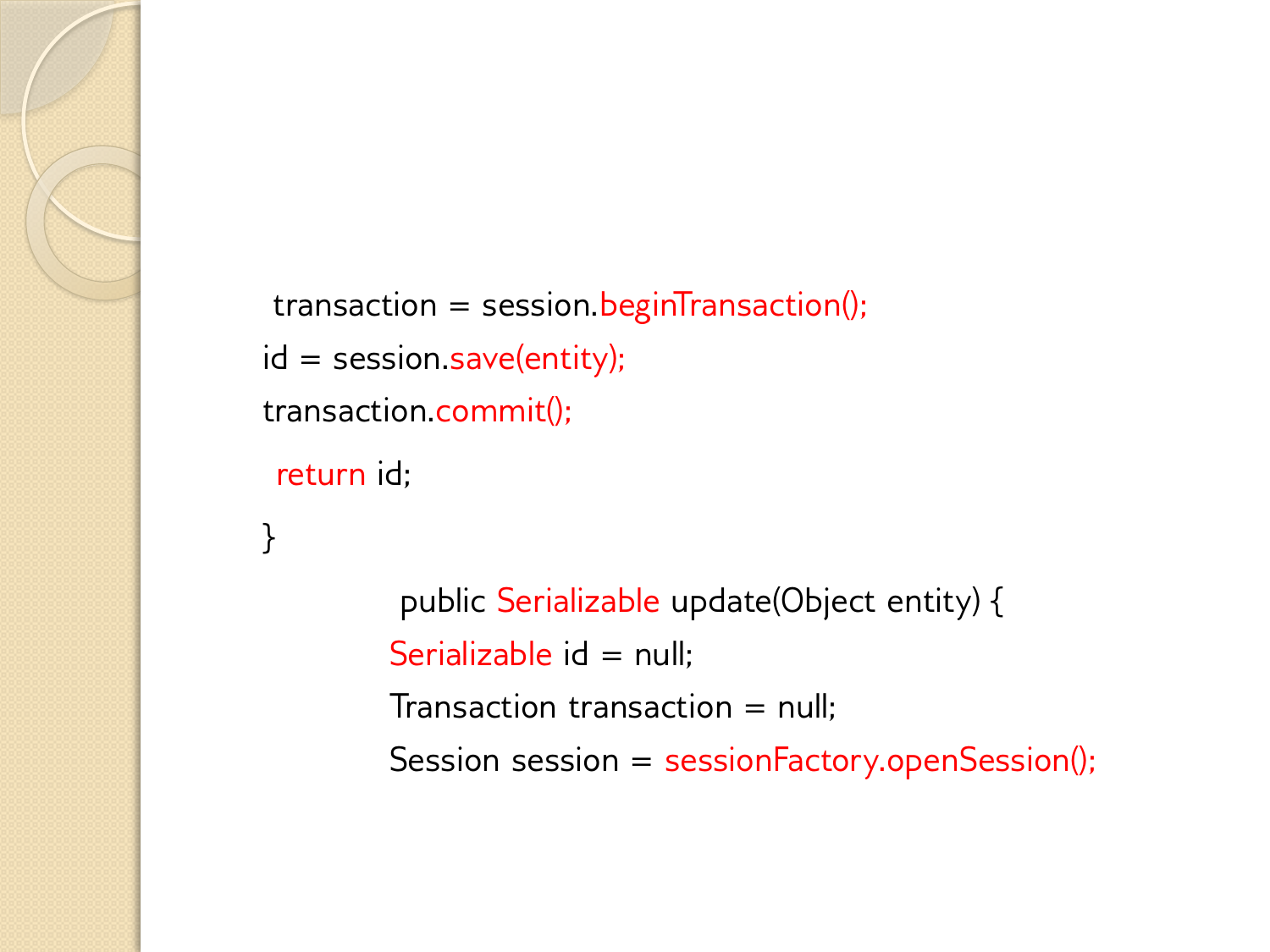

#

	 transaction = session.beginTransaction();
id = session.save(entity);
transaction.commit();
     return id;
 	}
		 public Serializable update(Object entity) {
	Serializable id = null;
	Transaction transaction = null;
	Session session = sessionFactory.openSession();